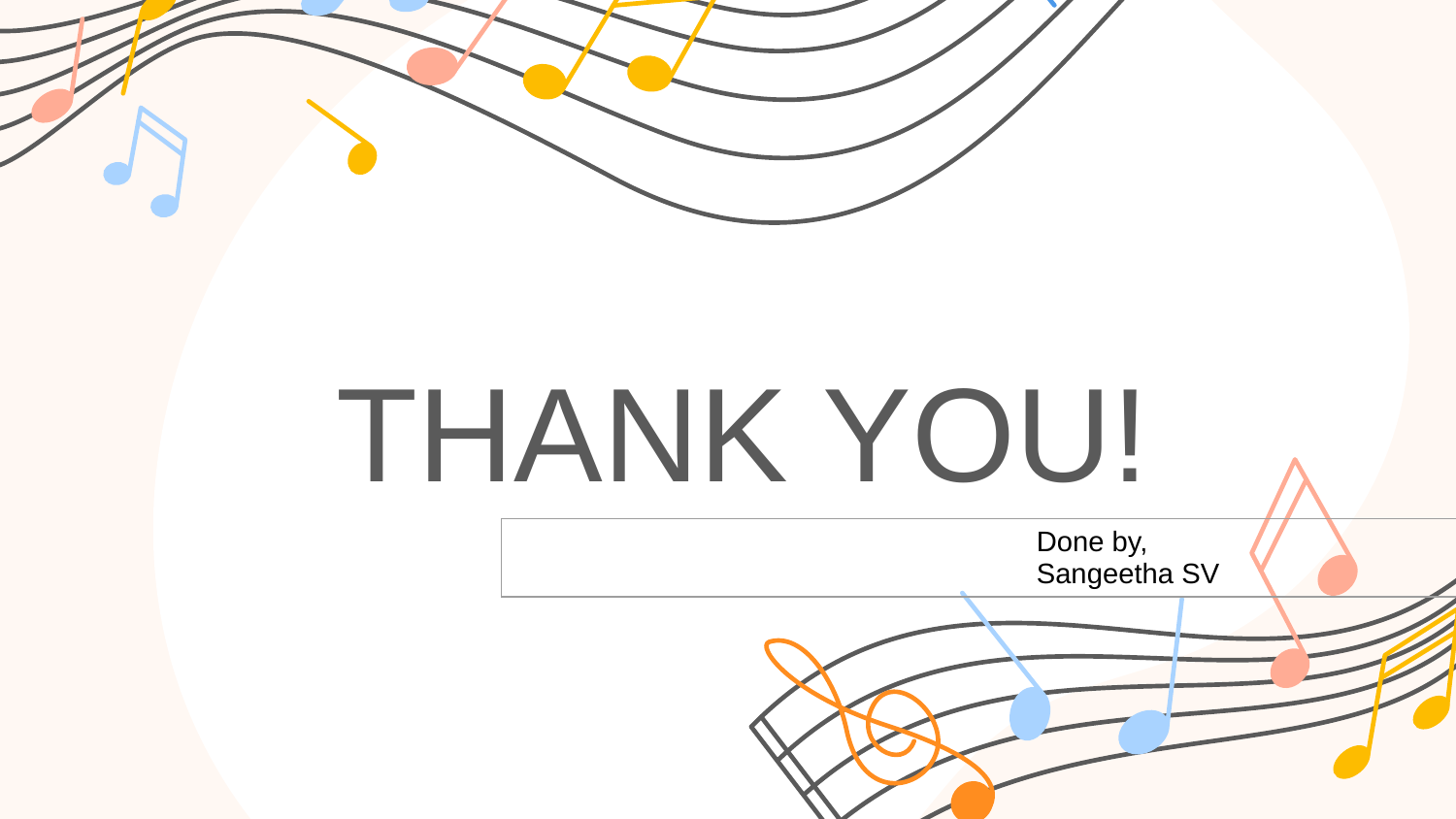

# THANK YOU!
| Done by, Sangeetha SV |
| --- |